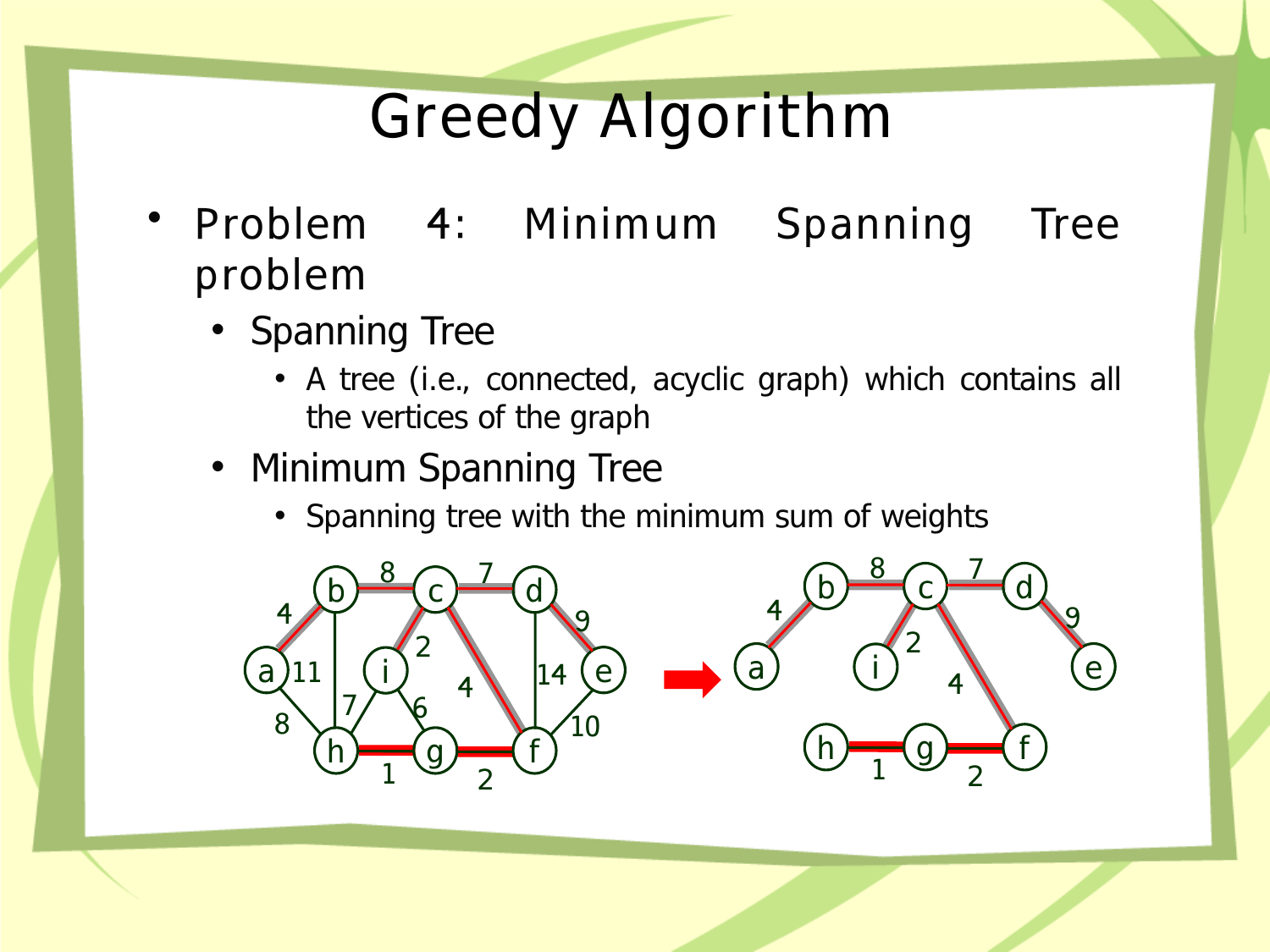

# Greedy Algorithm
Problem 4: Minimum Spanning Tree problem
Spanning Tree
A tree (i.e., connected, acyclic graph) which contains all the vertices of the graph
Minimum Spanning Tree
Spanning tree with the minimum sum of weights

8
7
b
c
d

4
9

2
a
e
i
4
h
g
f
1

2

8
7
b
c
d

4
9

2
a
e
i
11
14
4
7
6

8
10
h
g
f
1

2